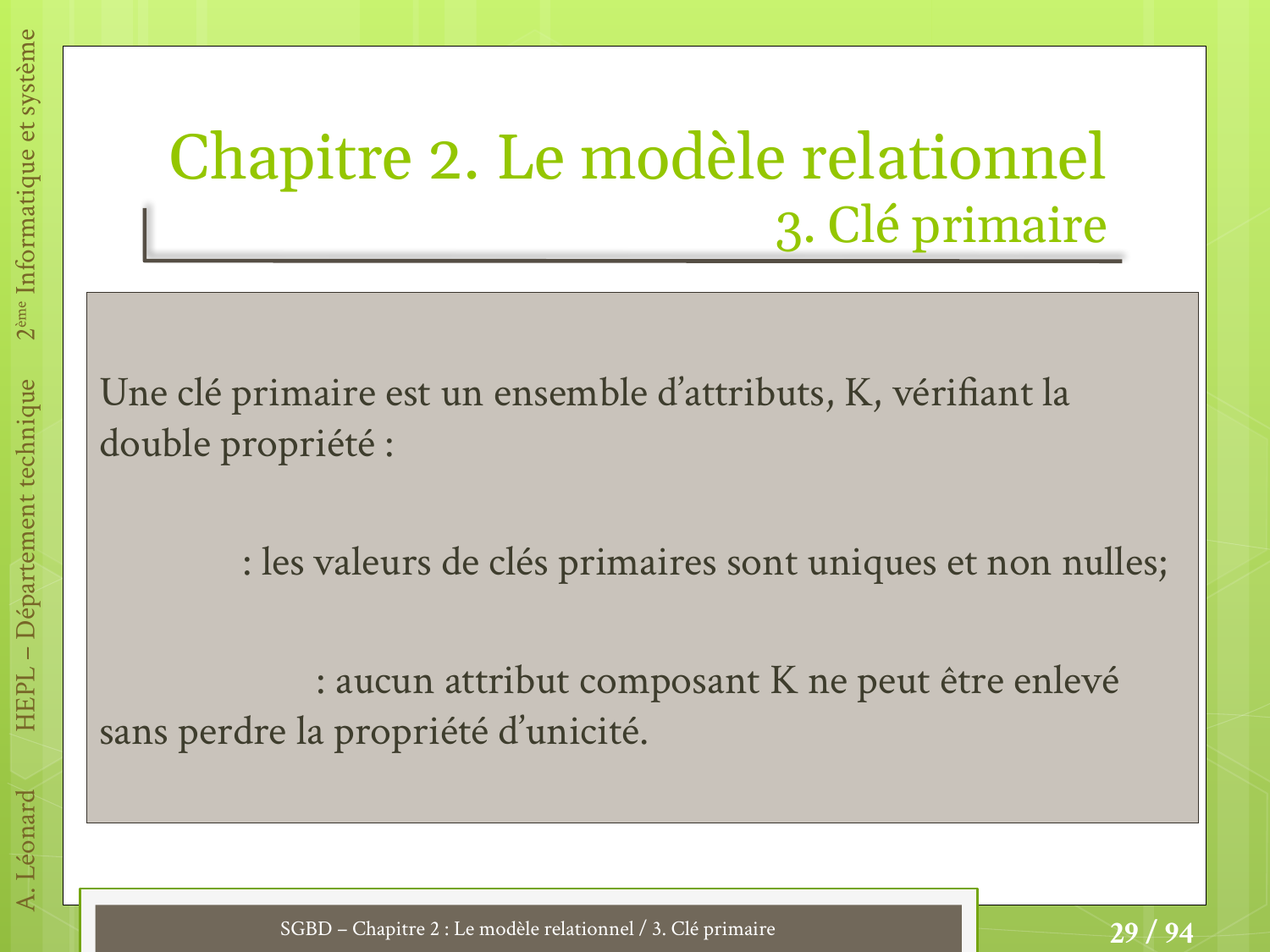

# Chapitre 2. Le modèle relationnel 3. Clé primaire
Une clé primaire est un ensemble d’attributs, K, vérifiant la double propriété :

Unicité : les valeurs de clés primaires sont uniques et non nulles;

Minimalité : aucun attribut composant K ne peut être enlevé sans perdre la propriété d’unicité.
SGBD – Chapitre 2 : Le modèle relationnel / 3. Clé primaire